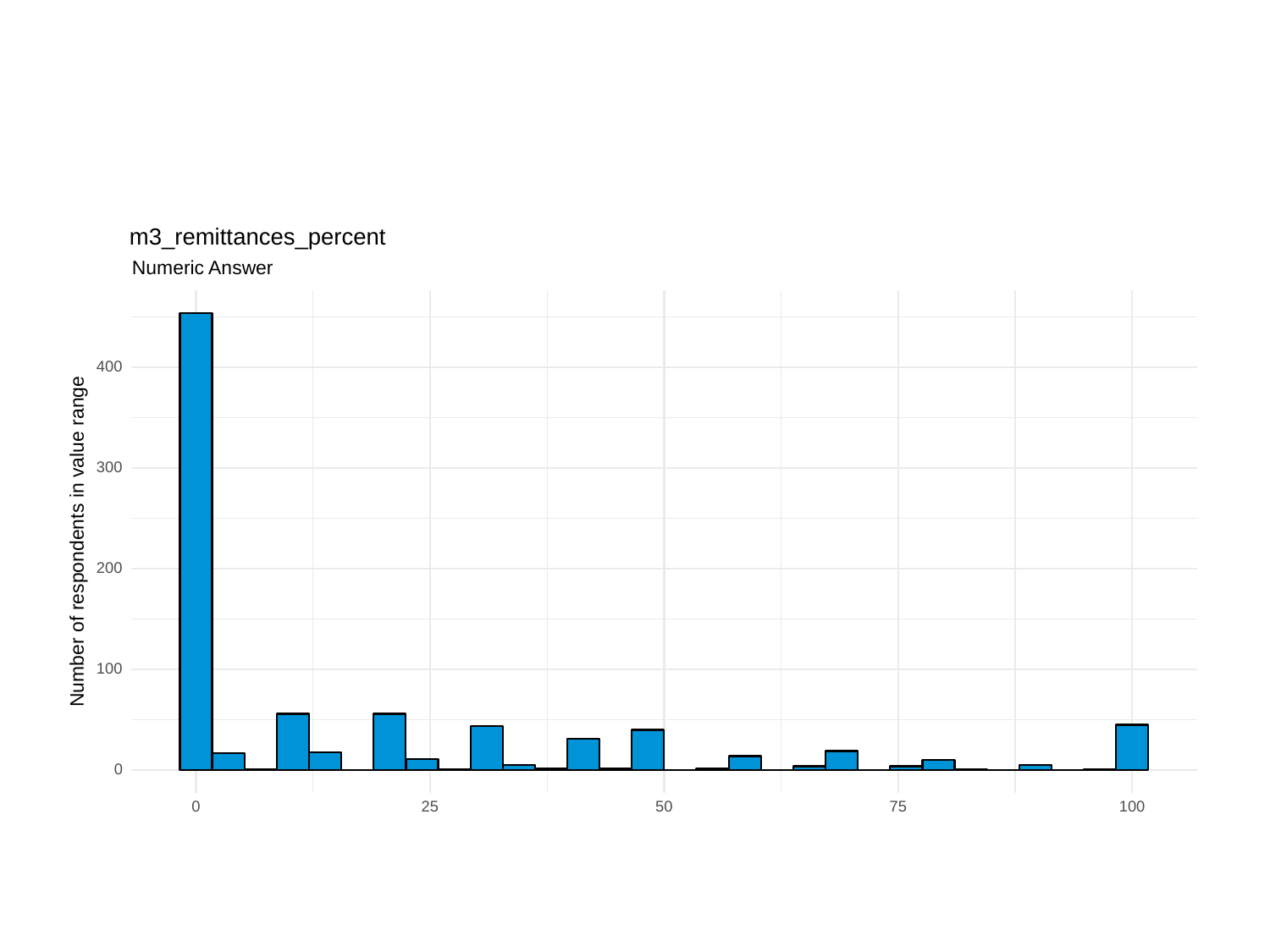

m3_remittances_percent
Numeric Answer

400

300

Number of respondents in value range
200

100

0

0
25
50
100
75